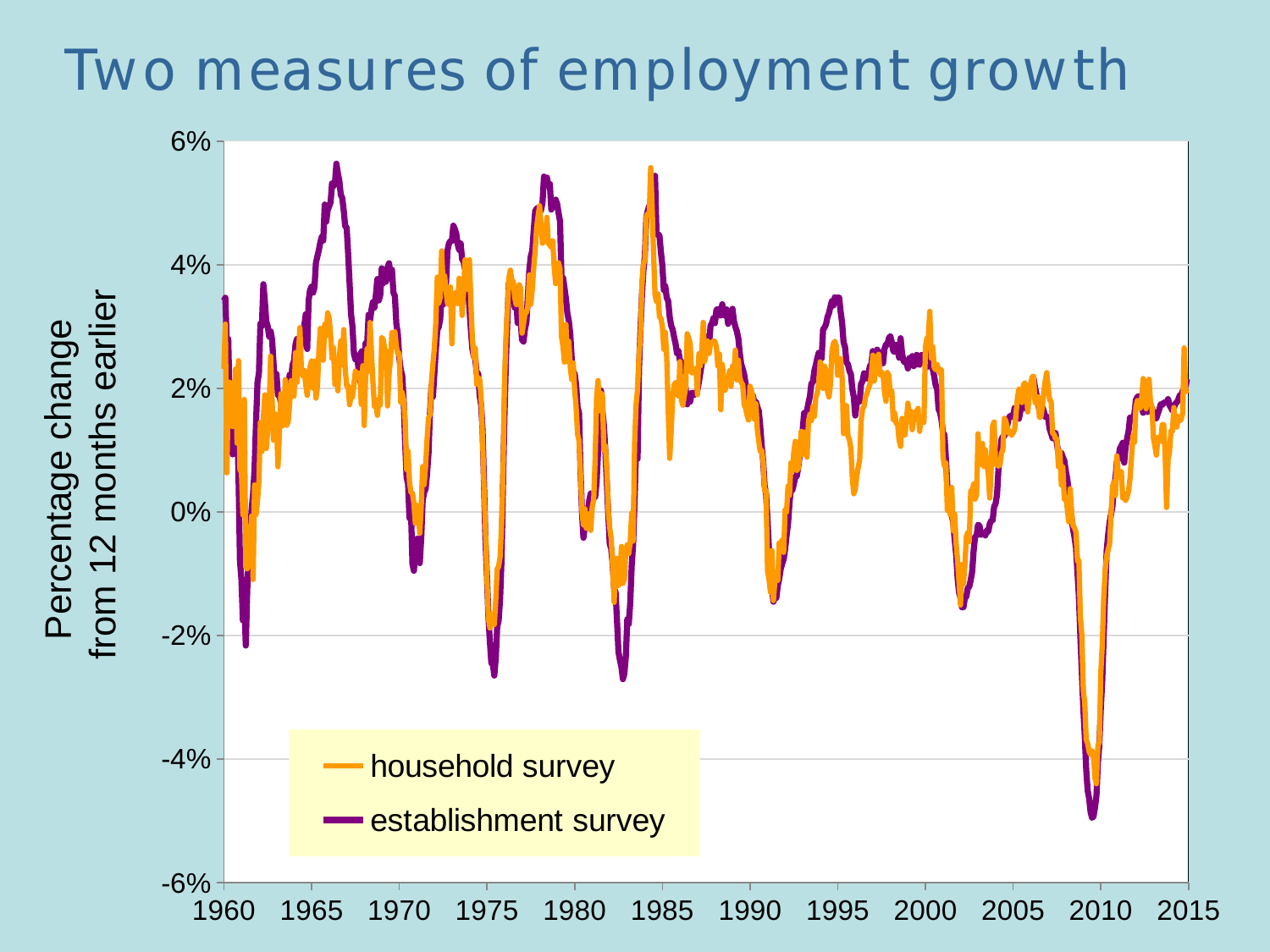

# Two measures of employment growth

### Chart

| Category | household survey | establishment survey |
|---|---|---|
Percentage change
from 12 months earlier